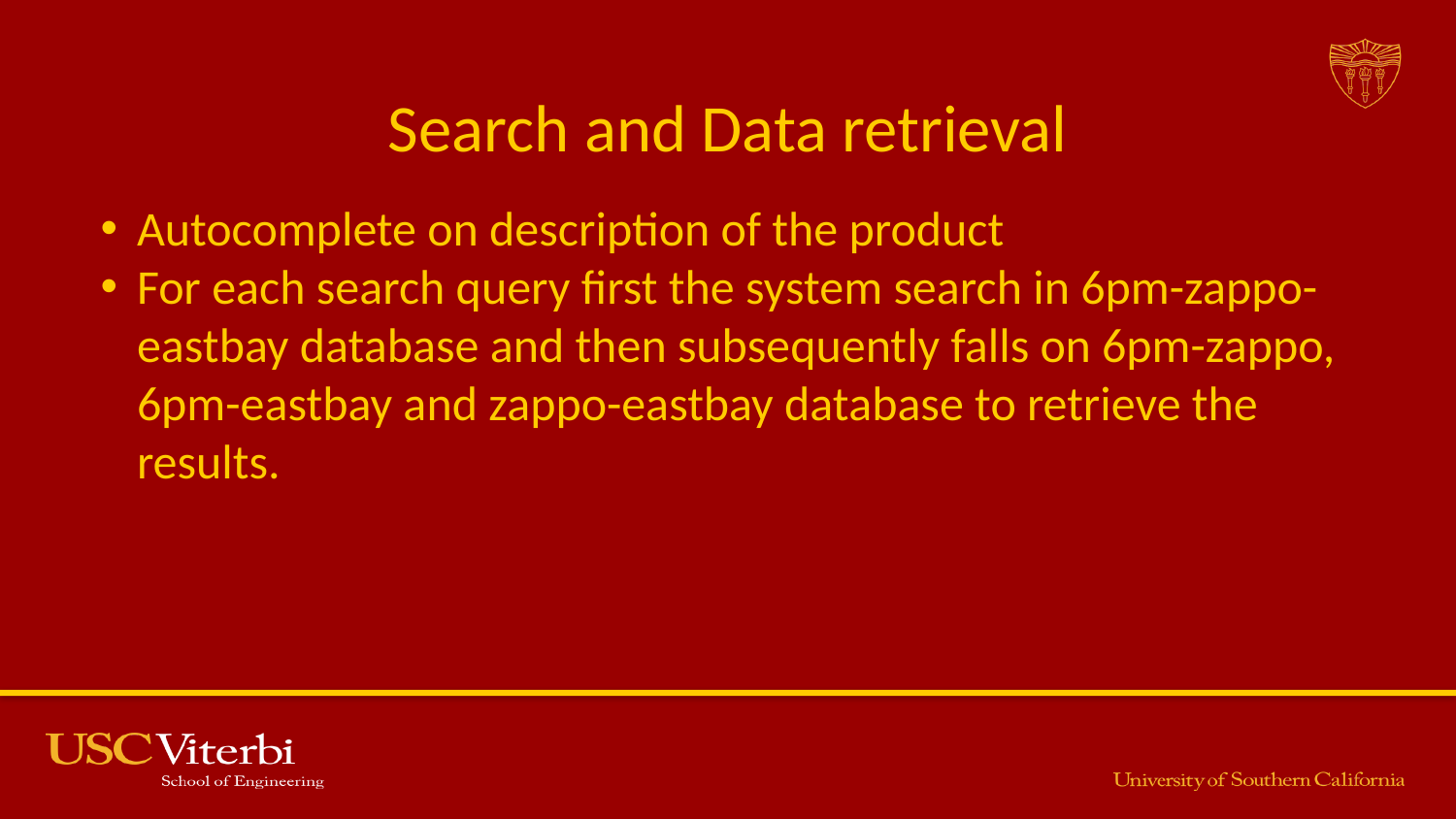

# Search and Data retrieval
Autocomplete on description of the product
For each search query first the system search in 6pm-zappo-eastbay database and then subsequently falls on 6pm-zappo, 6pm-eastbay and zappo-eastbay database to retrieve the results.